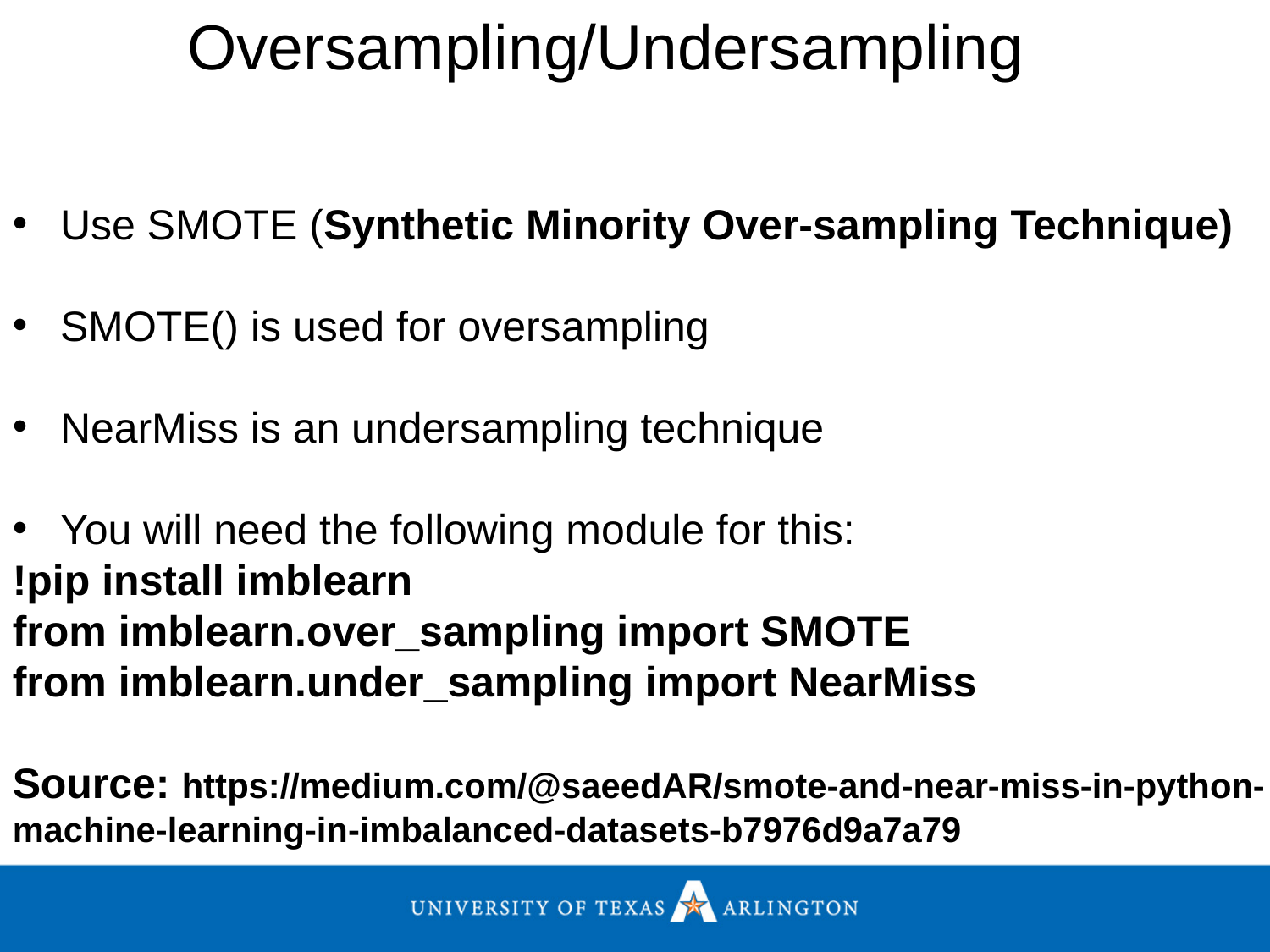

Oversampling/Undersampling
Use SMOTE (Synthetic Minority Over-sampling Technique)

SMOTE() is used for oversampling

NearMiss is an undersampling technique

You will need the following module for this:
!pip install imblearn
from imblearn.over_sampling import SMOTE
from imblearn.under_sampling import NearMiss

Source: https://medium.com/@saeedAR/smote-and-near-miss-in-python-machine-learning-in-imbalanced-datasets-b7976d9a7a79